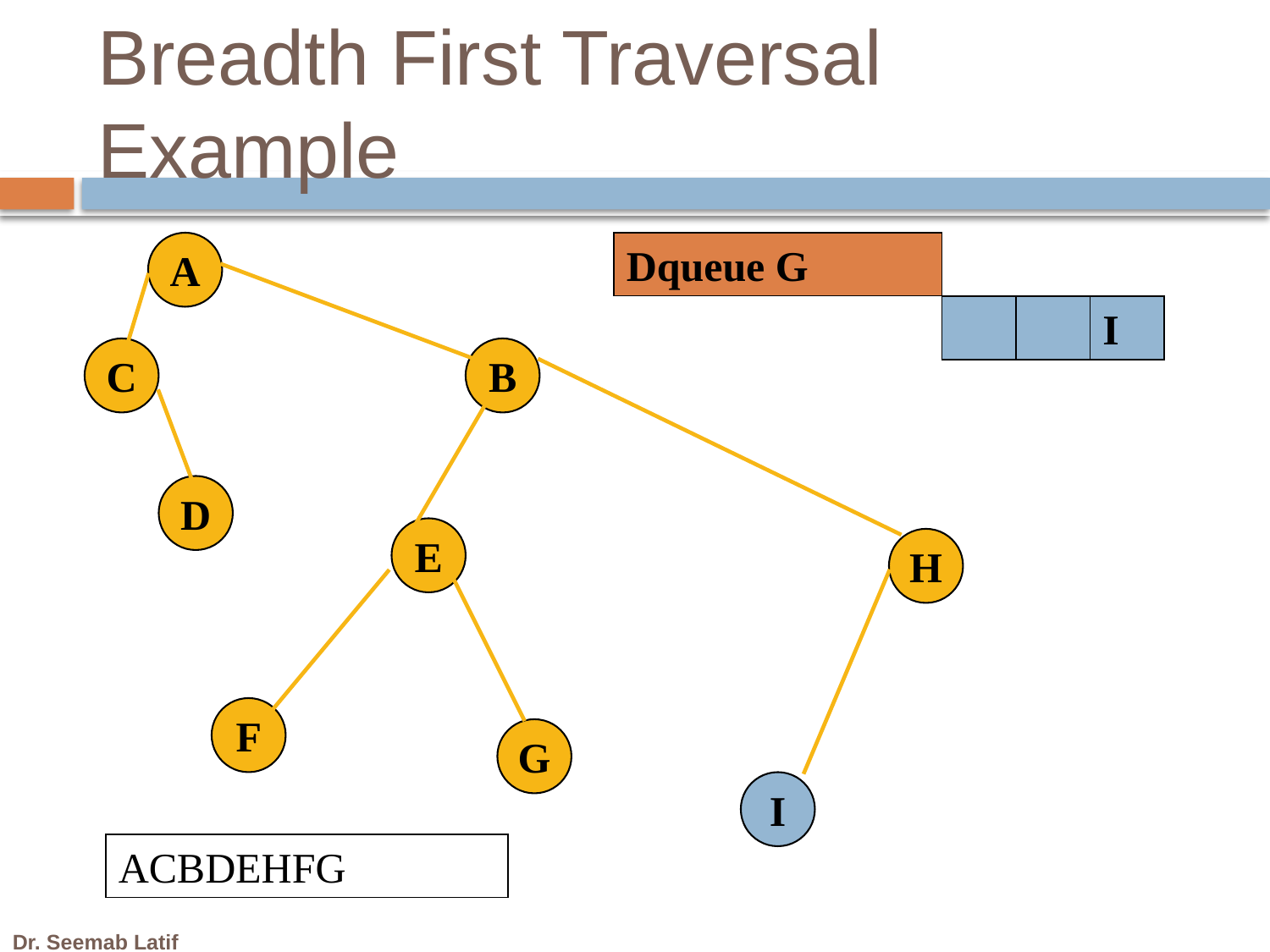

# Breadth First Traversal Example
A

C
B

D
E
H

F
G
I
Dqueue G

I
ACBDEHFG